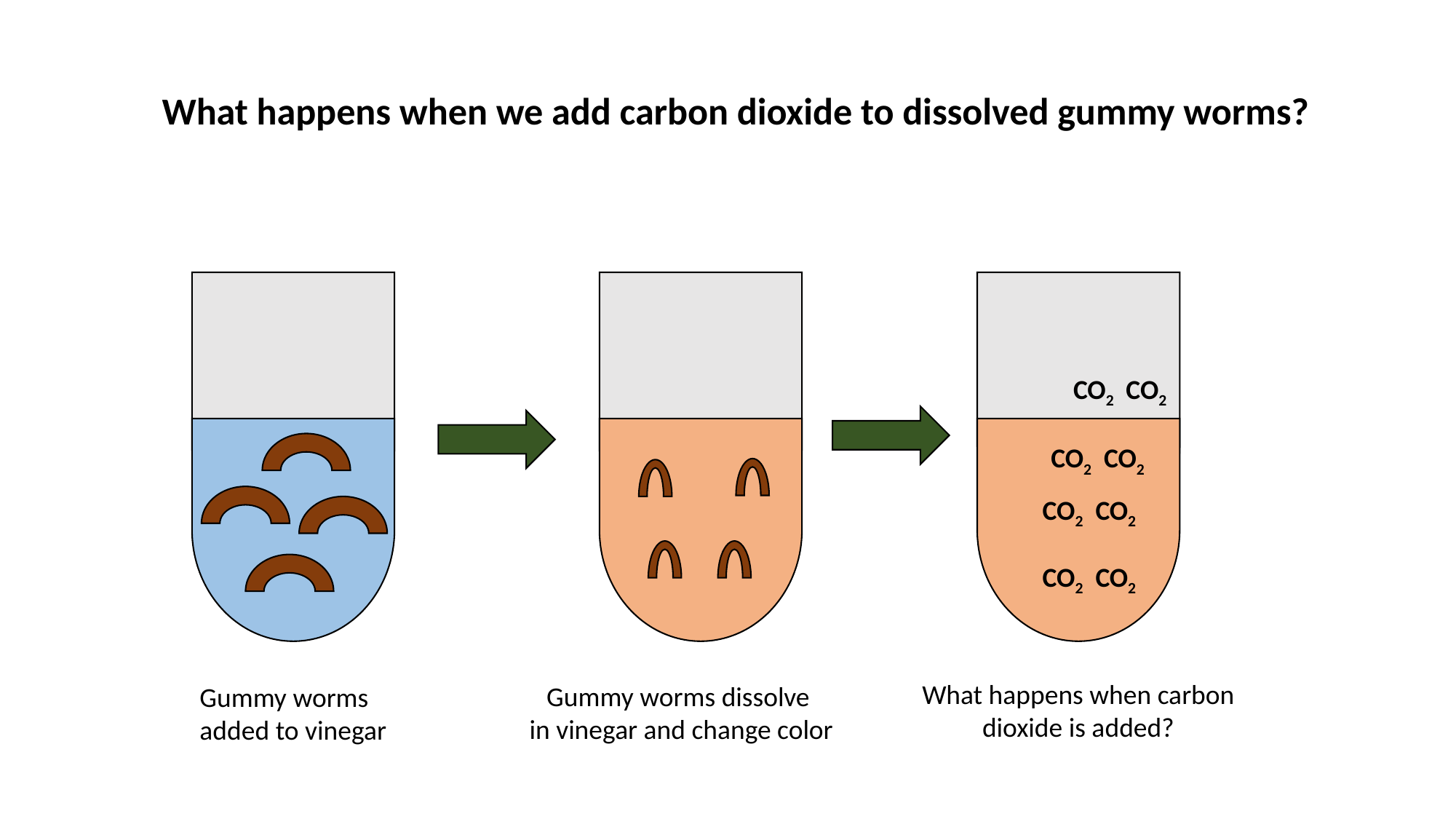

# What happens when we add carbon dioxide to dissolved gummy worms?

CO2  CO2

CO2  CO2

CO2  CO2

CO2  CO2
What happens when carbon
dioxide is added?
Gummy worms dissolve
in vinegar and change color
Gummy worms
added to vinegar